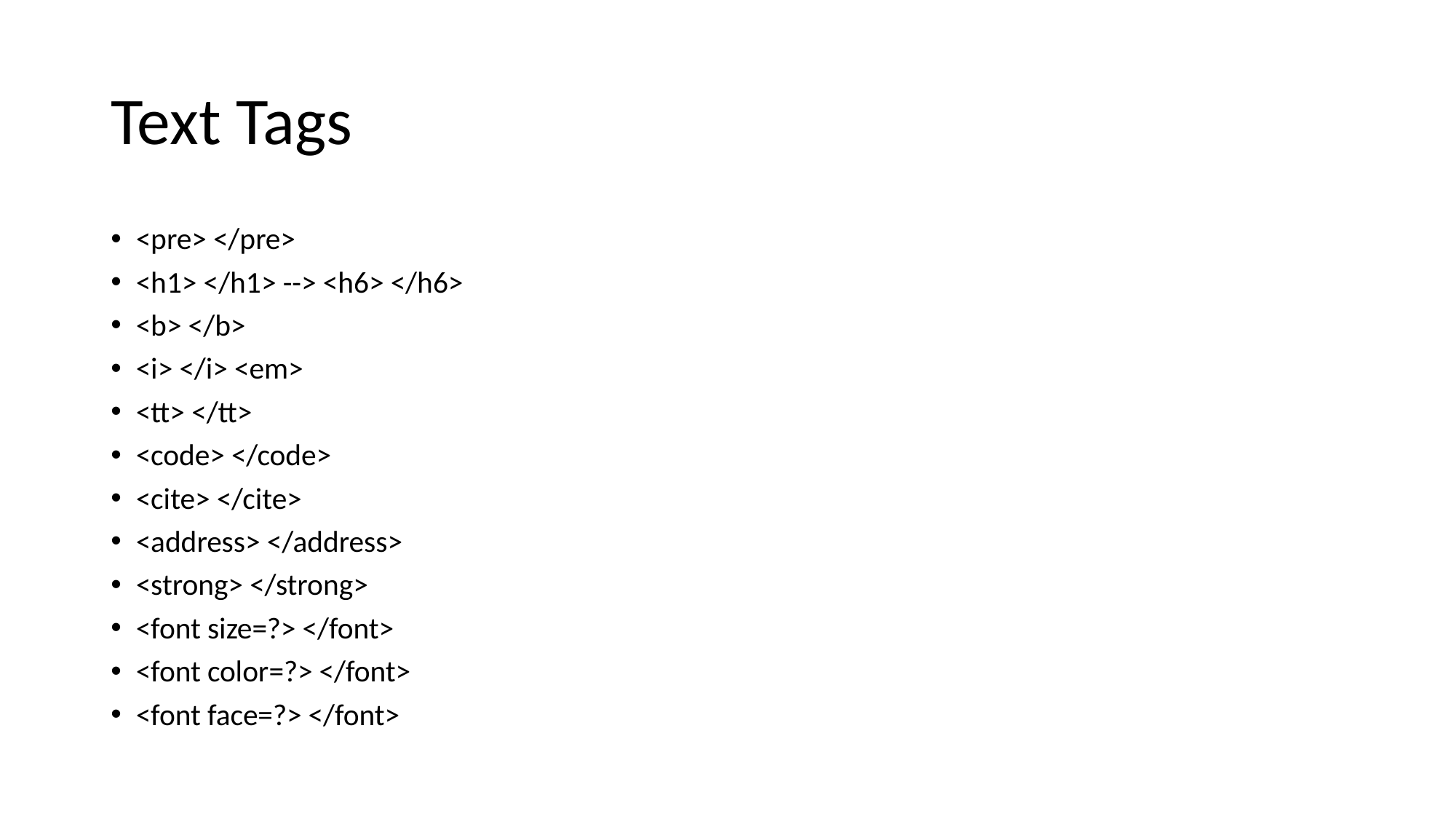

# Text Tags
<pre> </pre>
<h1> </h1> --> <h6> </h6>
<b> </b>
<i> </i> <em>
<tt> </tt>
<code> </code>
<cite> </cite>
<address> </address>
<strong> </strong>
<font size=?> </font>
<font color=?> </font>
<font face=?> </font>